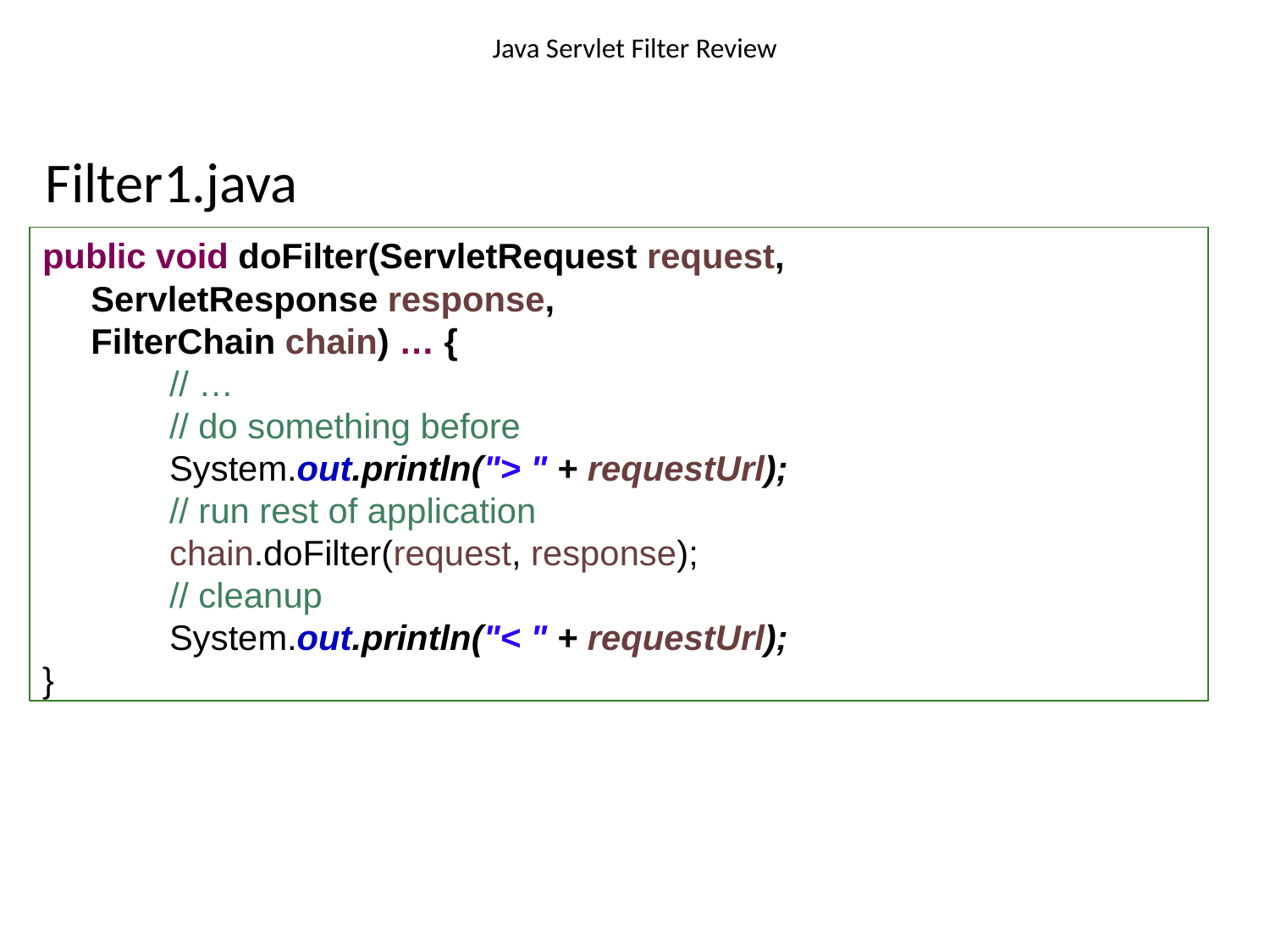

# Java Servlet Filter Review
Filter1.java

public void doFilter(ServletRequest request,
     ServletResponse response,
     FilterChain chain) … {
	// …
	// do something before
	System.out.println("> " + requestUrl);
	// run rest of application
	chain.doFilter(request, response);
	// cleanup
	System.out.println("< " + requestUrl);
}